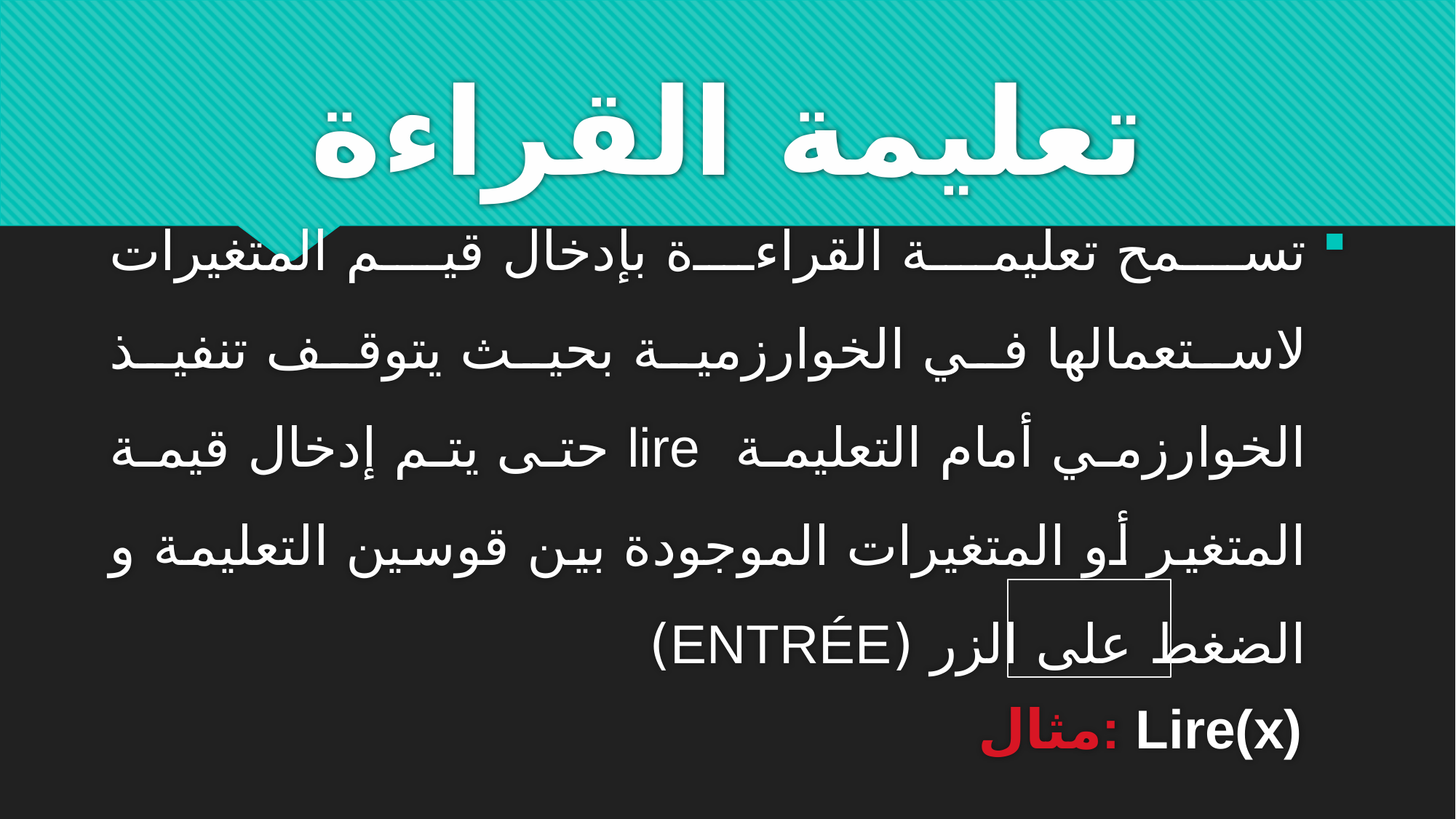

# تعليمة القراءة
تسمح تعليمة القراءة بإدخال قيم المتغيرات لاستعمالها في الخوارزمية بحيث يتوقف تنفيذ الخوارزمي أمام التعليمة  lire حتى يتم إدخال قيمة المتغير أو المتغيرات الموجودة بين قوسين التعليمة و الضغط على الزر (ENTRÉE)
   مثال: Lire(x)